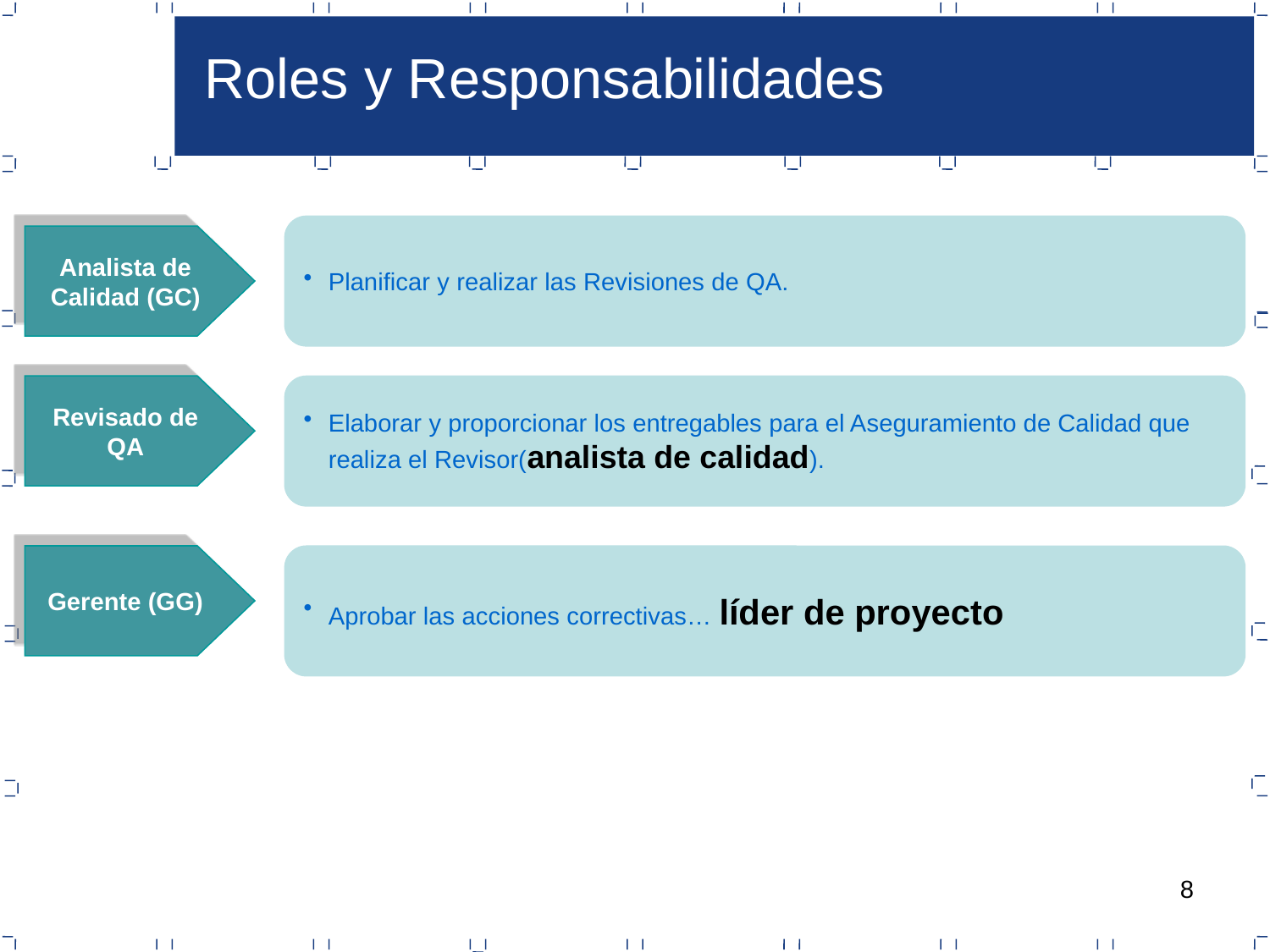

Roles y Responsabilidades
Planificar y realizar las Revisiones de QA.
Analista de Calidad (GC)
Revisado de QA
Elaborar y proporcionar los entregables para el Aseguramiento de Calidad que realiza el Revisor(analista de calidad).
Gerente (GG)
Aprobar las acciones correctivas… líder de proyecto